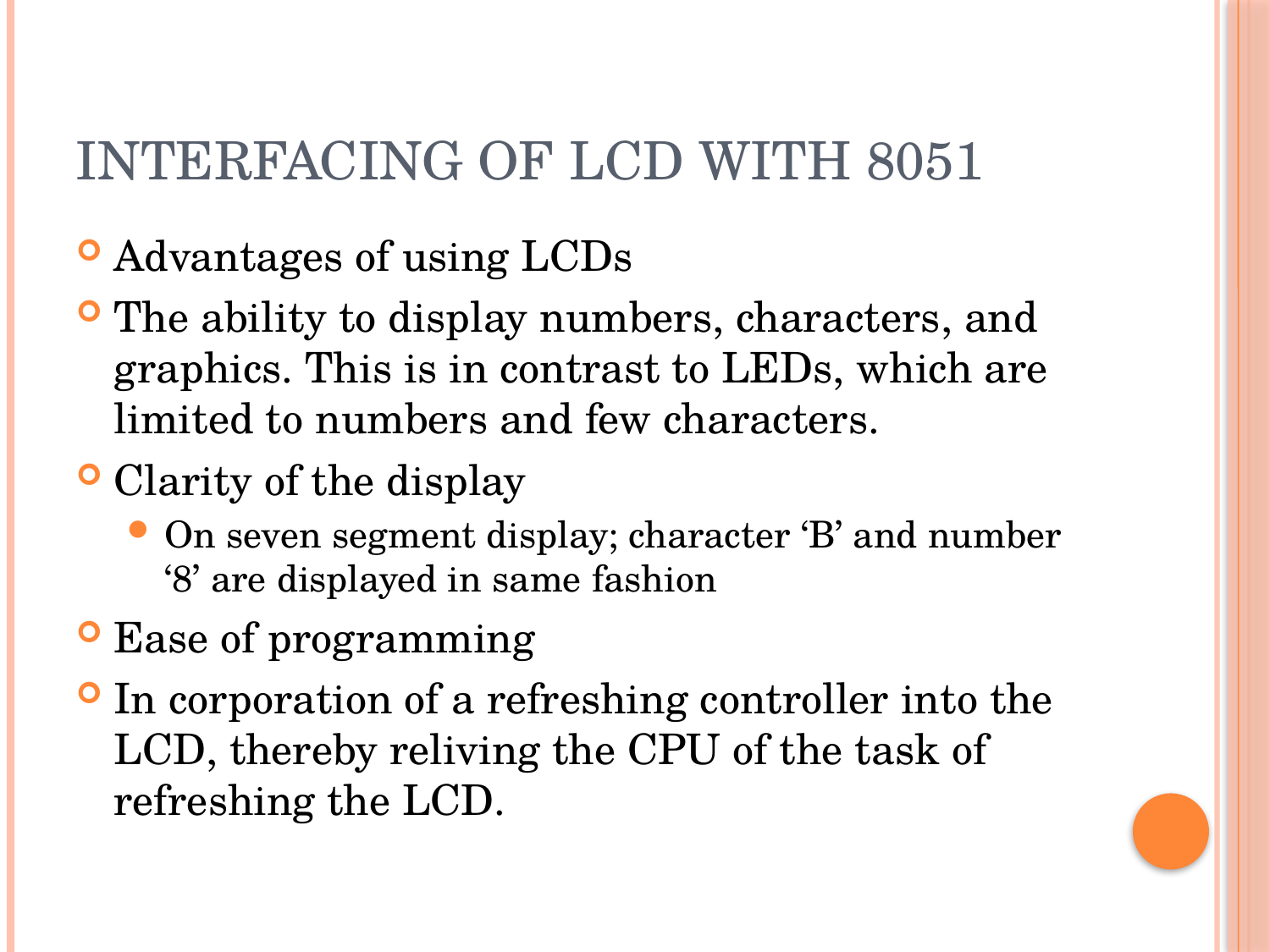

# Interfacing of LCD with 8051
Advantages of using LCDs
The ability to display numbers, characters, and graphics. This is in contrast to LEDs, which are limited to numbers and few characters.
Clarity of the display
On seven segment display; character ‘B’ and number ‘8’ are displayed in same fashion
Ease of programming
In corporation of a refreshing controller into the LCD, thereby reliving the CPU of the task of refreshing the LCD.